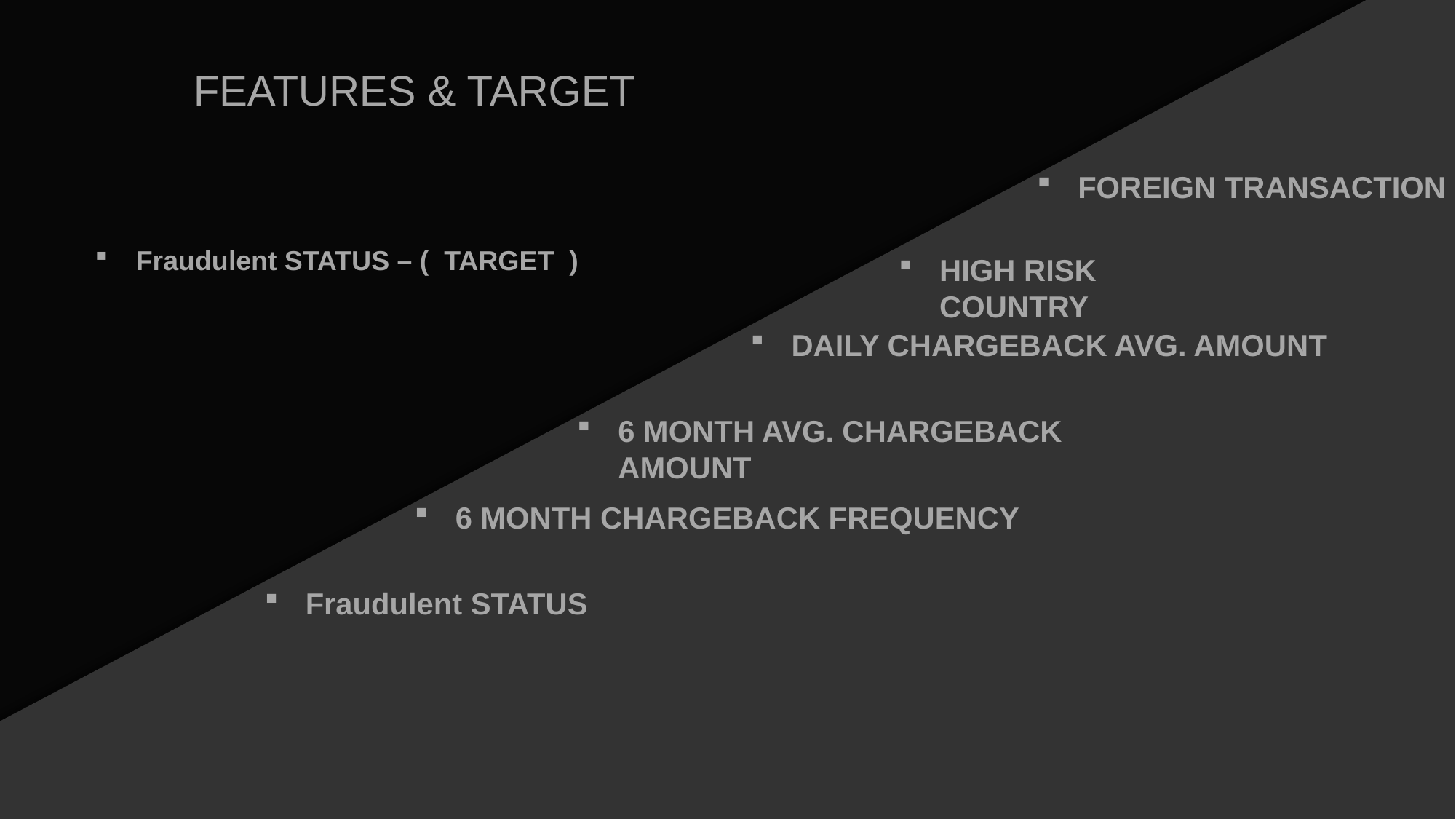

FEATURES & TARGET
FOREIGN TRANSACTION

Fraudulent STATUS – (  TARGET  )
HIGH RISK COUNTRY

DAILY CHARGEBACK AVG. AMOUNT

6 MONTH AVG. CHARGEBACK AMOUNT

6 MONTH CHARGEBACK FREQUENCY

Fraudulent STATUS